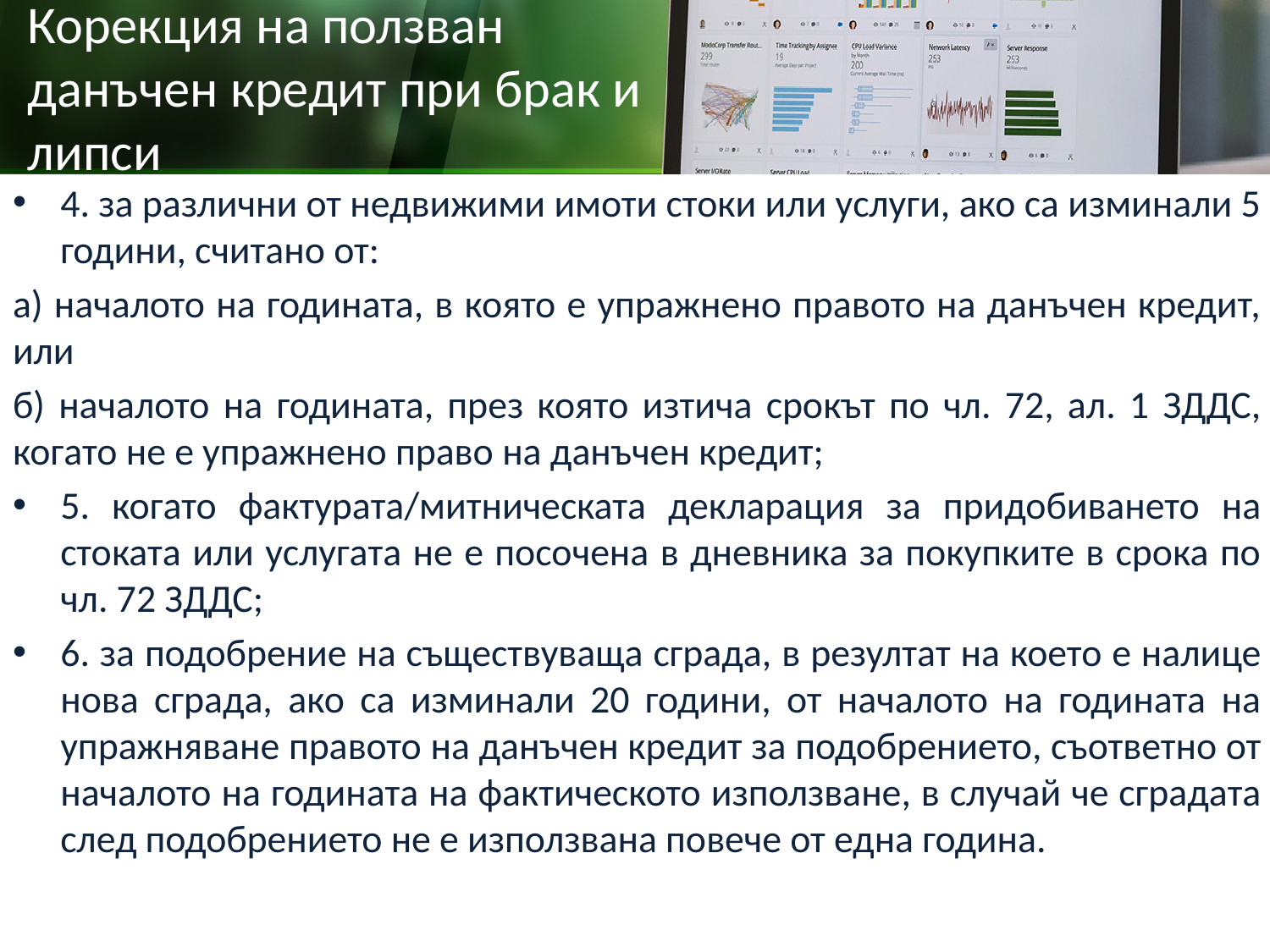

# Корекция на ползван данъчен кредит при брак и липси
4. за различни от недвижими имоти стоки или услуги, ако са изминали 5 години, считано от:
а) началото на годината, в която е упражнено правото на данъчен кредит, или
б) началото на годината, през която изтича срокът по чл. 72, ал. 1 ЗДДС, когато не е упражнено право на данъчен кредит;
5. когато фактурата/митническата декларация за придобиването на стоката или услугата не е посочена в дневника за покупките в срока по чл. 72 ЗДДС;
6. за подобрение на съществуваща сграда, в резултат на което е налице нова сграда, ако са изминали 20 години, от началото на годината на упражняване правото на данъчен кредит за подобрението, съответно от началото на годината на фактическото използване, в случай че сградата след подобрението не е използвана повече от една година.